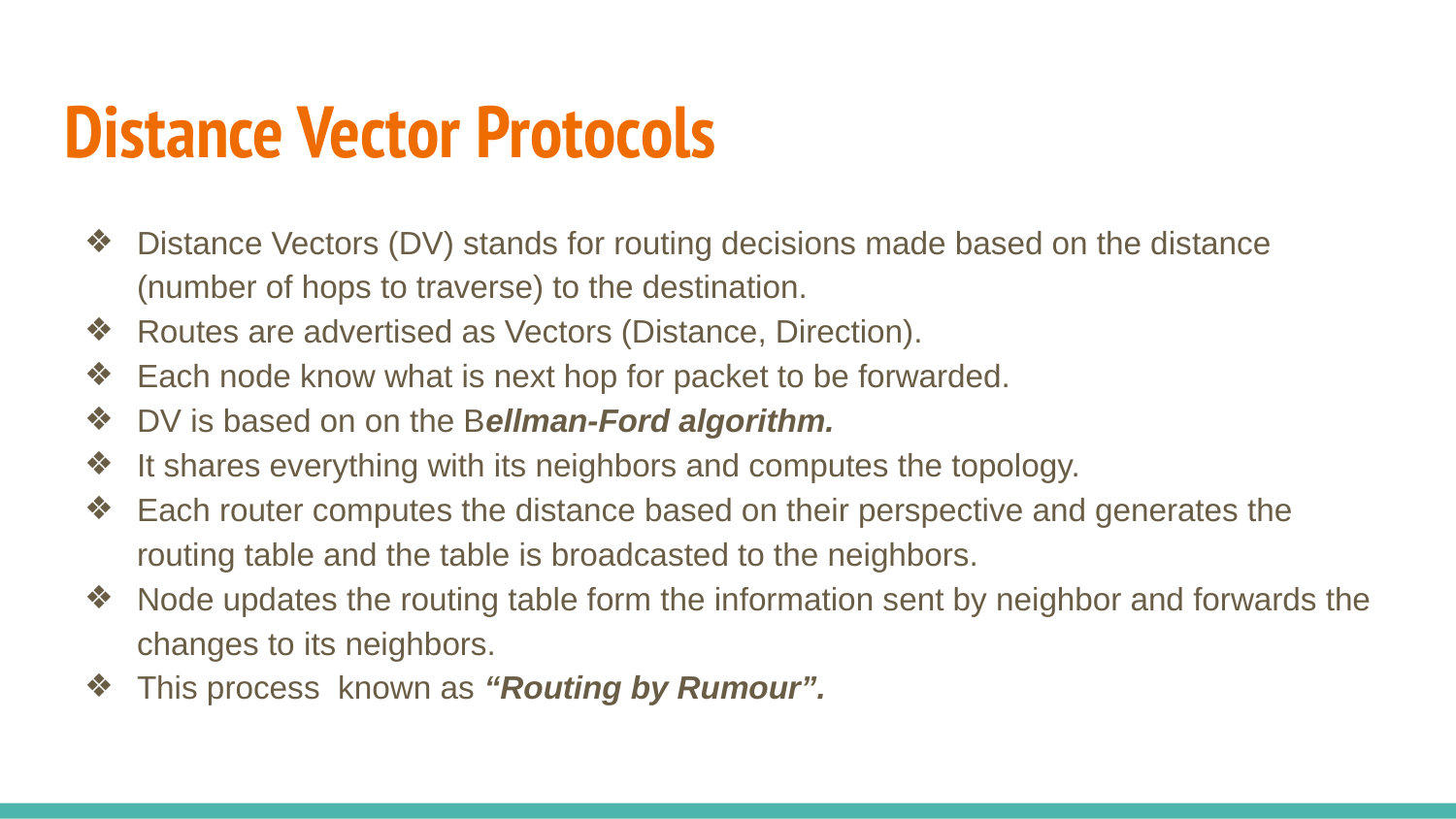

# Distance Vector Protocols
Distance Vectors (DV) stands for routing decisions made based on the distance (number of hops to traverse) to the destination.
Routes are advertised as Vectors (Distance, Direction).
Each node know what is next hop for packet to be forwarded.
DV is based on on the Bellman-Ford algorithm.
It shares everything with its neighbors and computes the topology.
Each router computes the distance based on their perspective and generates the routing table and the table is broadcasted to the neighbors.
Node updates the routing table form the information sent by neighbor and forwards the changes to its neighbors.
This process  known as “Routing by Rumour”.